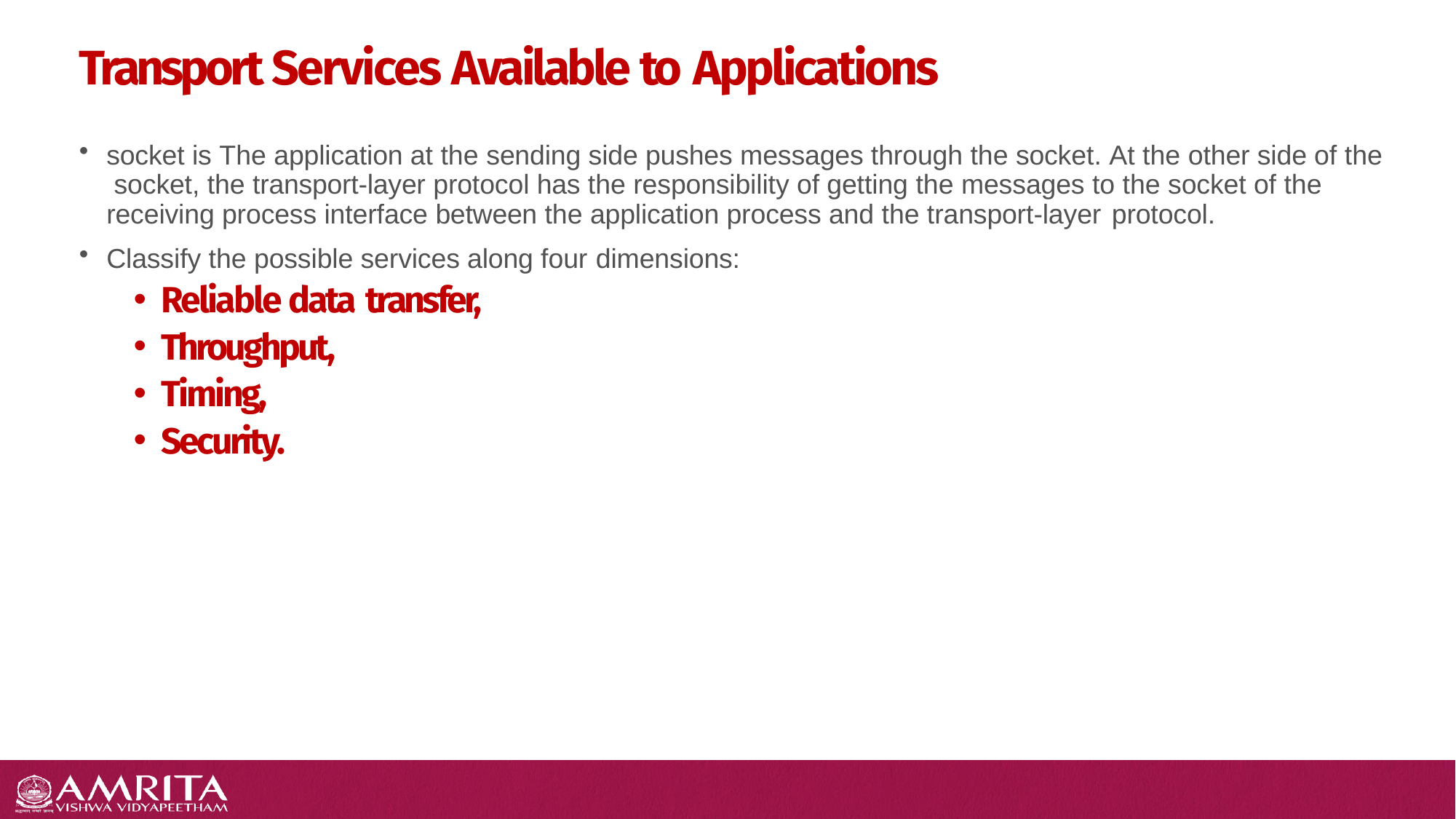

# Transport Services Available to Applications
socket is The application at the sending side pushes messages through the socket. At the other side of the  socket, the transport-layer protocol has the responsibility of getting the messages to the socket of the  receiving process interface between the application process and the transport-layer protocol.
Classify the possible services along four dimensions:
Reliable data transfer,
Throughput,
Timing,
Security.